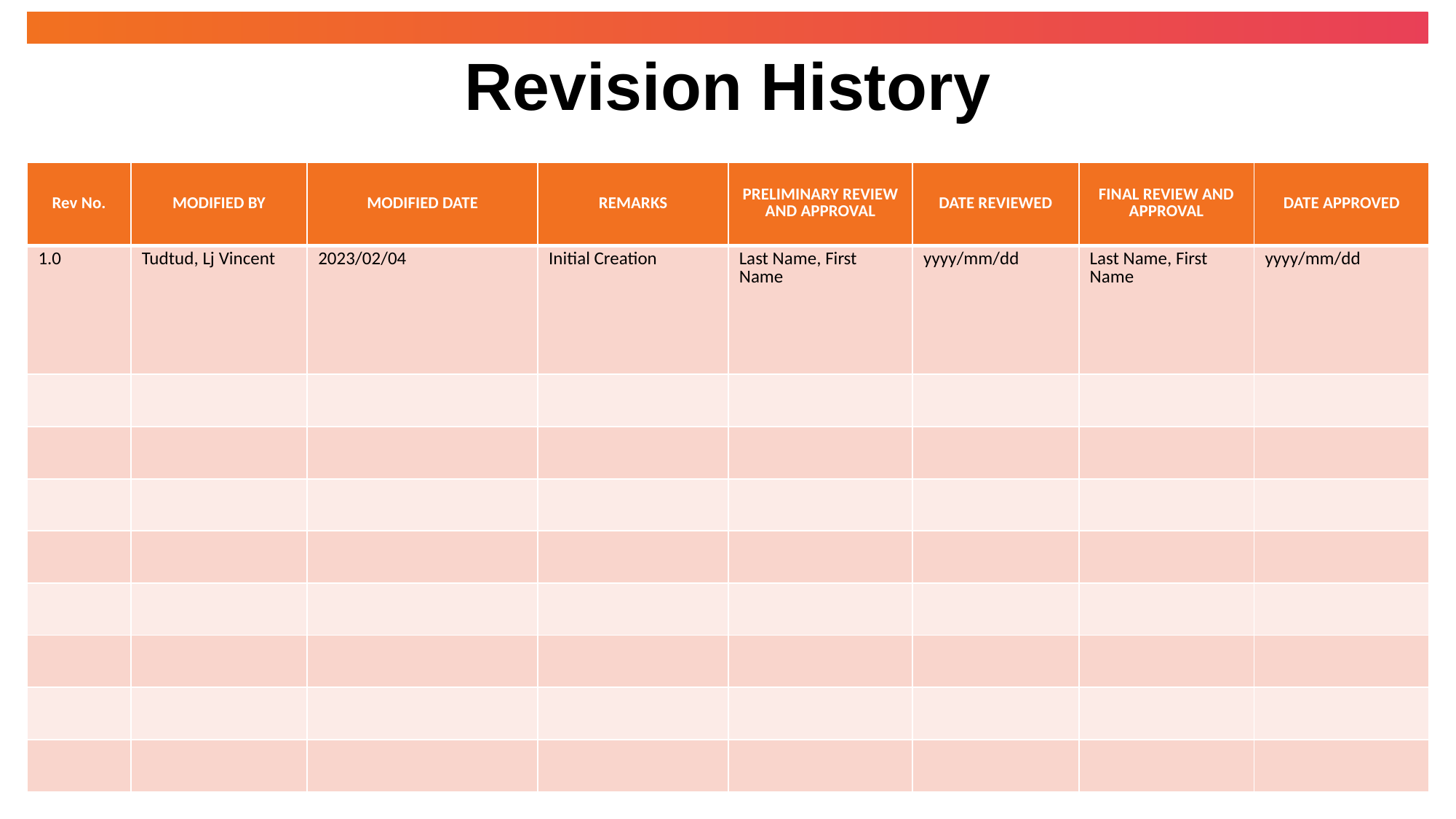

# Revision History
| Rev No. | MODIFIED BY | MODIFIED DATE | REMARKS | PRELIMINARY REVIEW AND APPROVAL | DATE REVIEWED | FINAL REVIEW AND APPROVAL | DATE APPROVED |
| --- | --- | --- | --- | --- | --- | --- | --- |
| 1.0 | Tudtud, Lj Vincent | 2023/02/04 | Initial Creation | Last Name, First Name | yyyy/mm/dd | Last Name, First Name | yyyy/mm/dd |
|  |  |  |  |  |  |  |  |
|  |  |  |  |  |  |  |  |
|  |  |  |  |  |  |  |  |
|  |  |  |  |  |  |  |  |
|  |  |  |  |  |  |  |  |
|  |  |  |  |  |  |  |  |
|  |  |  |  |  |  |  |  |
|  |  |  |  |  |  |  |  |